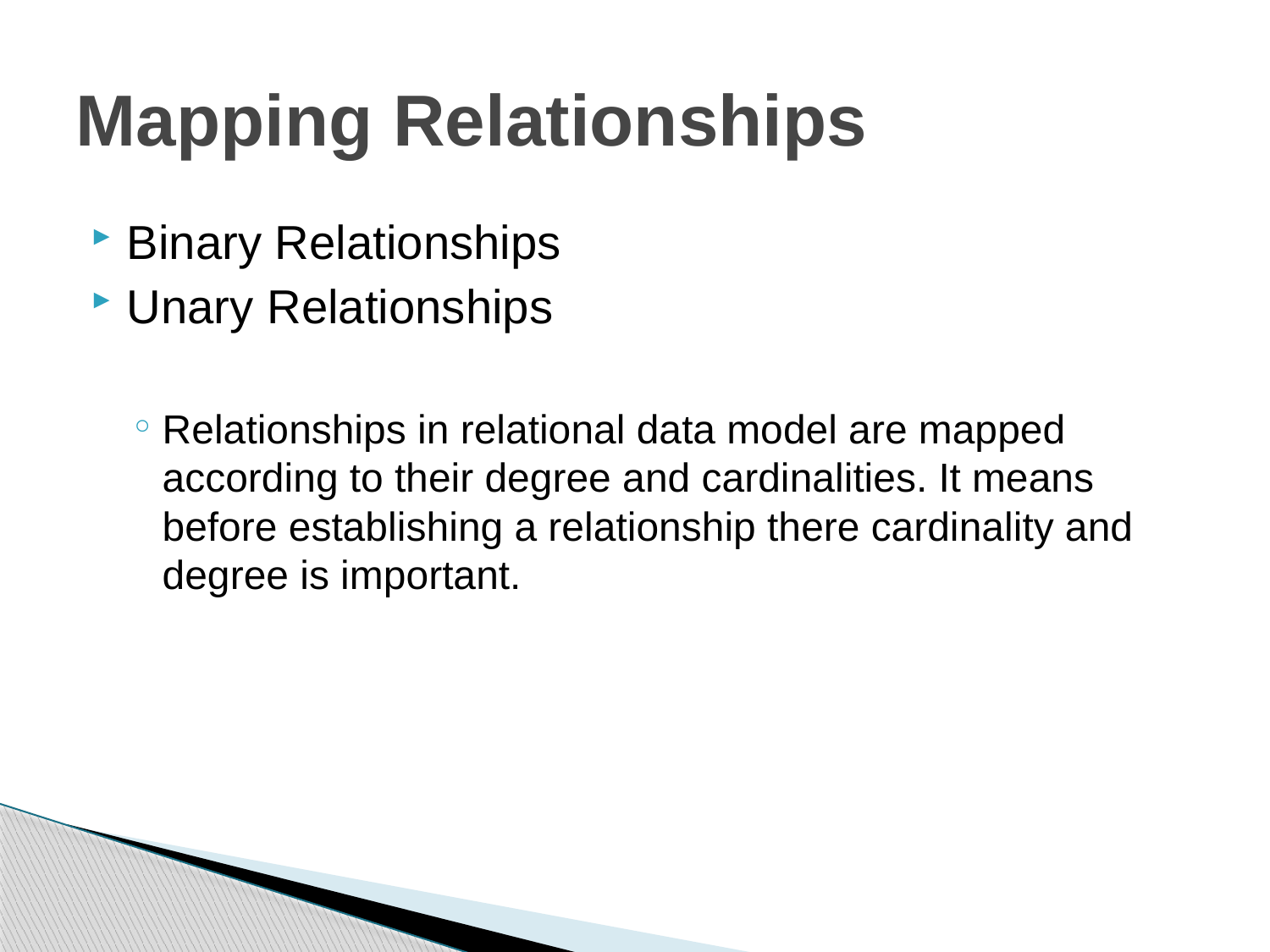

# Mapping Relationships
Binary Relationships
Unary Relationships

Relationships in relational data model are mapped according to their degree and cardinalities. It means before establishing a relationship there cardinality and degree is important.